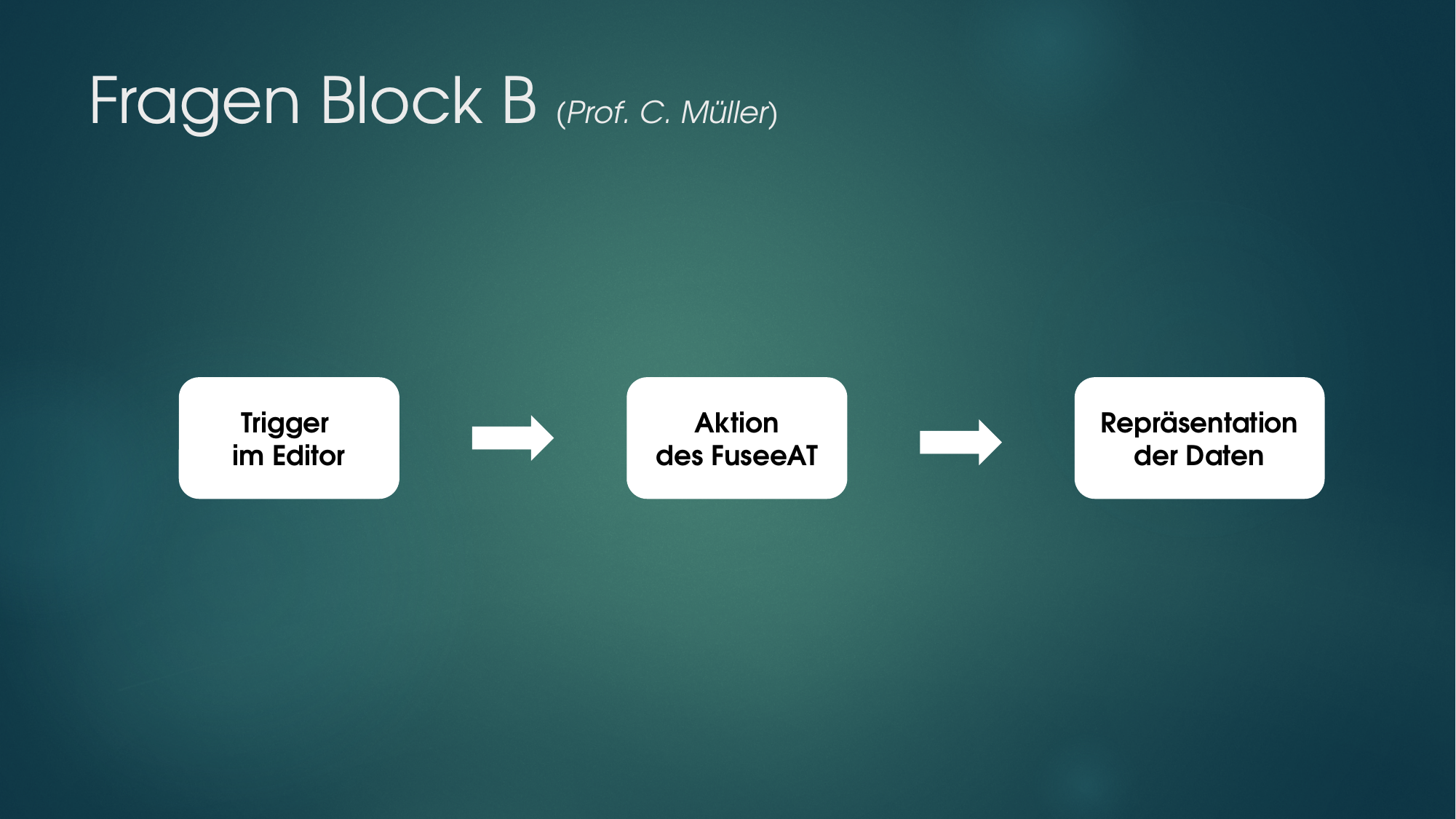

# Fragen Block B (Prof. C. Müller)
Aktion
des FuseeAT
Trigger
im Editor
Repräsentation der Daten